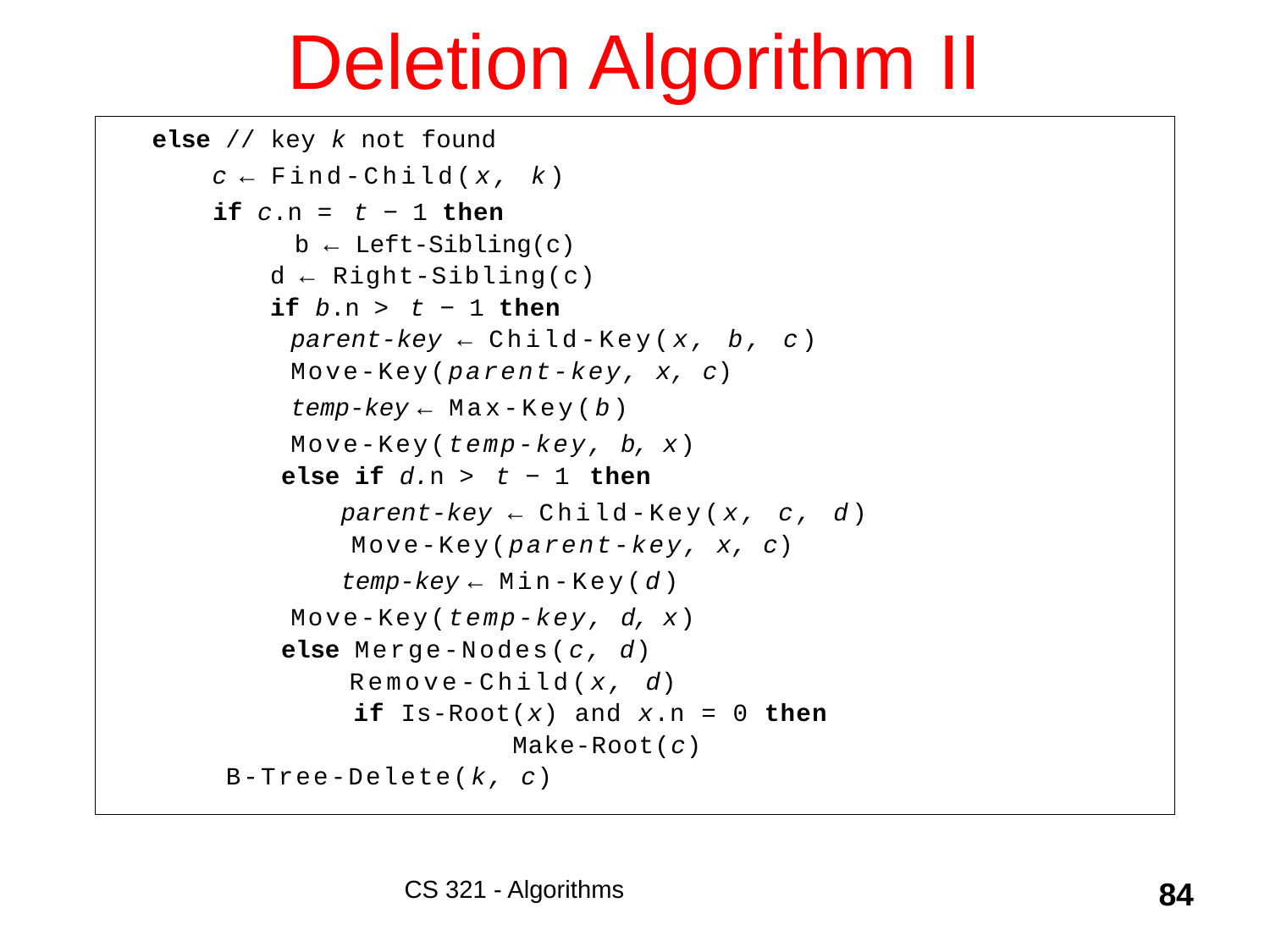

# Deletion Algorithm II
   else // key k not found
        c ← Find-Child(x, k)
       if c.n = t − 1 then
	    b ← Left-Sibling(c)
           d ← Right-Sibling(c)
           if b.n > t − 1 then
       	parent-key ← Child-Key(x, b, c)
       	Move-Key(parent-key, x, c)
       	temp-key ← Max-Key(b)
       	Move-Key(temp-key, b, x)
        else if d.n > t − 1 then
            parent-key ← Child-Key(x, c, d)
           Move-Key(parent-key, x, c)
            temp-key ← Min-Key(d)
       	Move-Key(temp-key, d, x)
        else Merge-Nodes(c, d)
          Remove-Child(x, d)
            if Is-Root(x) and x.n = 0 then
		      Make-Root(c)
    B-Tree-Delete(k, c)
CS 321 - Algorithms
84